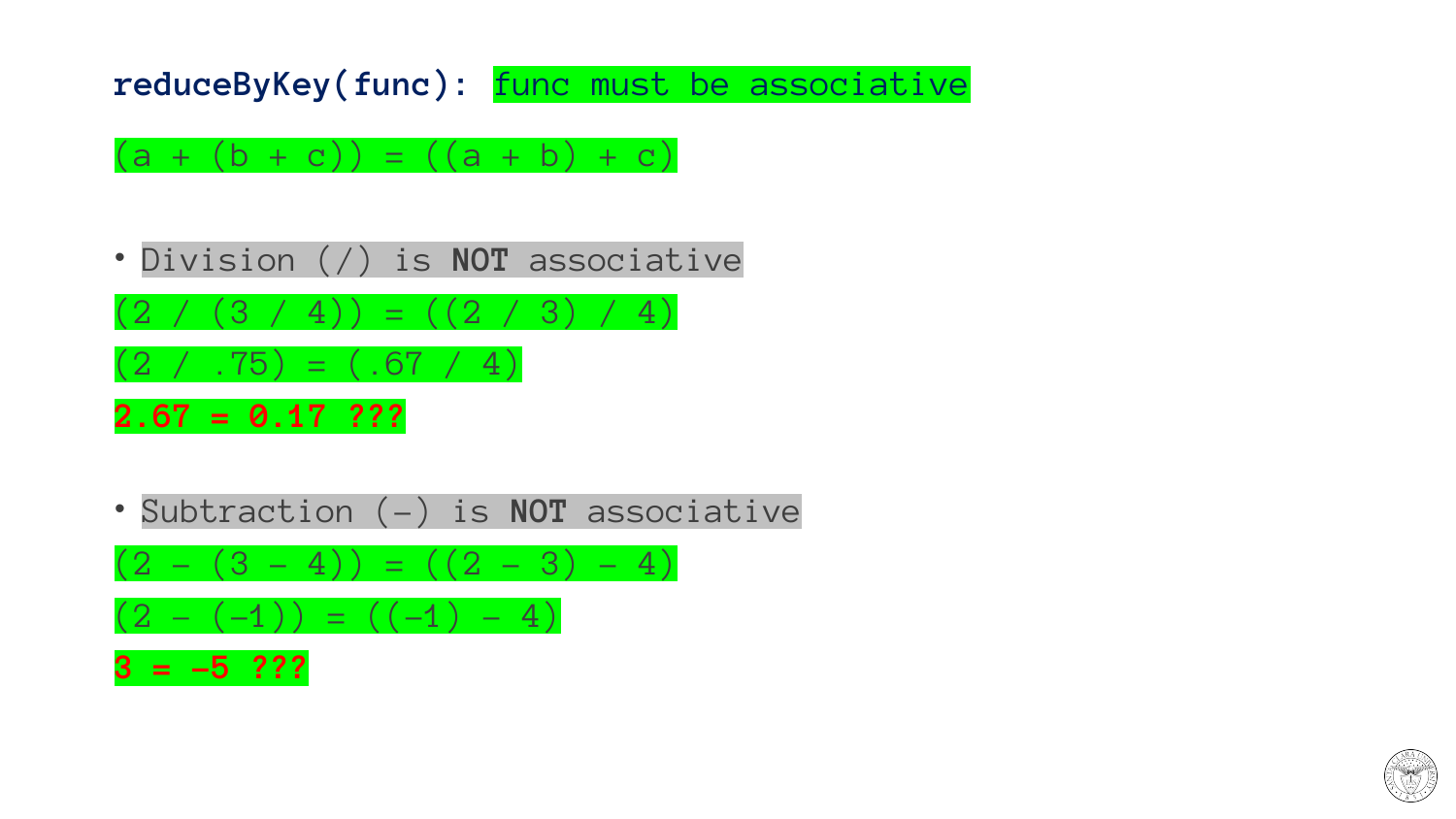

# reduceByKey(func): func must be associative
(a + (b + c)) = ((a + b) + c)

Division (/) is NOT associative
(2 / (3 / 4)) = ((2 / 3) / 4)
(2 / .75) = (.67 / 4)
2.67 = 0.17 ???
Subtraction (-) is NOT associative
(2 - (3 - 4)) = ((2 - 3) - 4)
(2 – (-1)) = ((-1) - 4)
3 = -5 ???